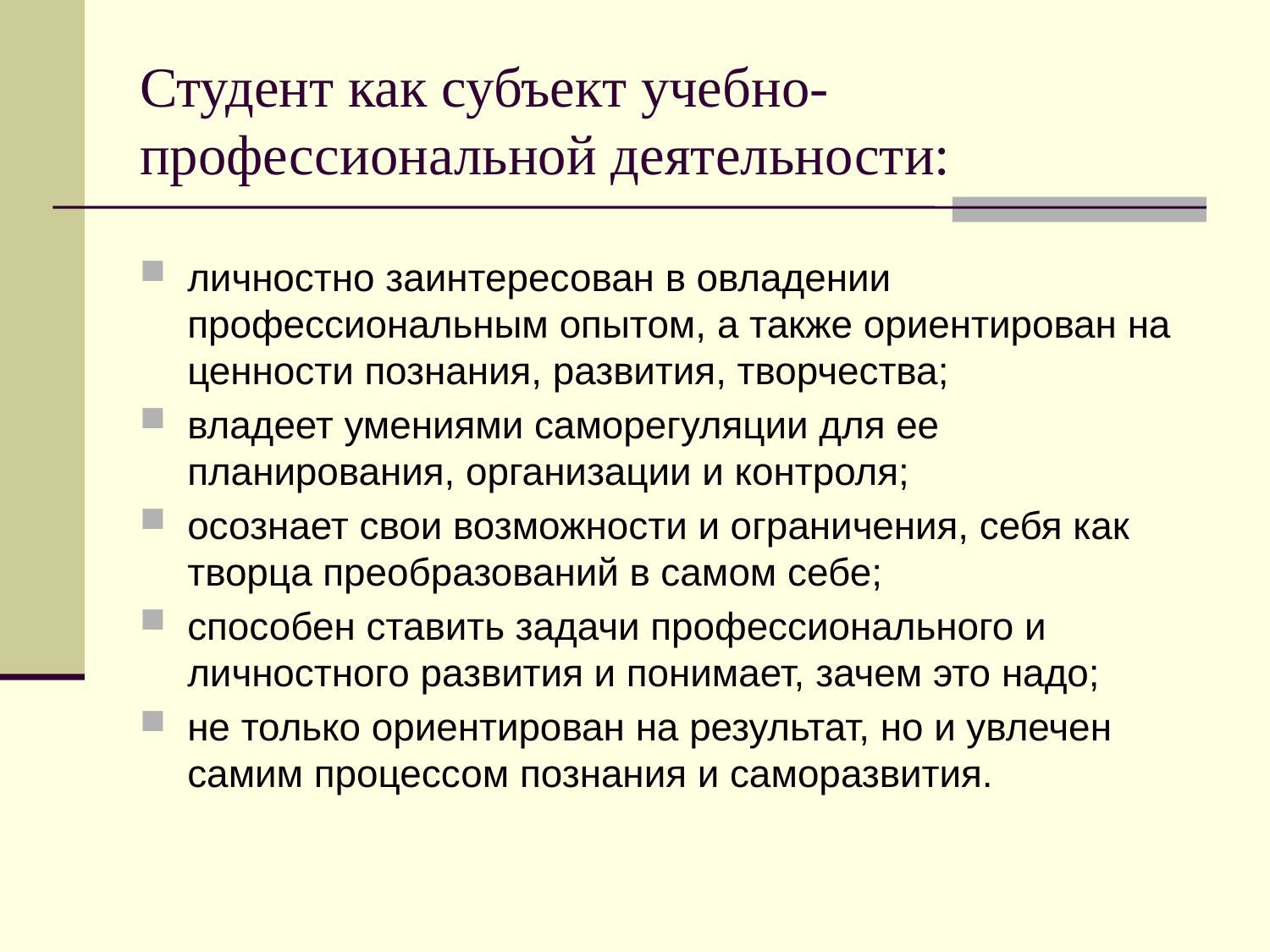

# Студент как субъект учебно-профессиональной деятельности:
личностно заинтересован в овладении профессиональным опытом, а также ориентирован на ценности познания, развития, творчества;
владеет умениями саморегуляции для ее планирования, организации и контроля;
осознает свои возможности и ограничения, себя как творца преобразований в самом себе;
способен ставить задачи профессионального и личностного развития и понимает, зачем это надо;
не только ориентирован на результат, но и увлечен самим процессом познания и саморазвития.